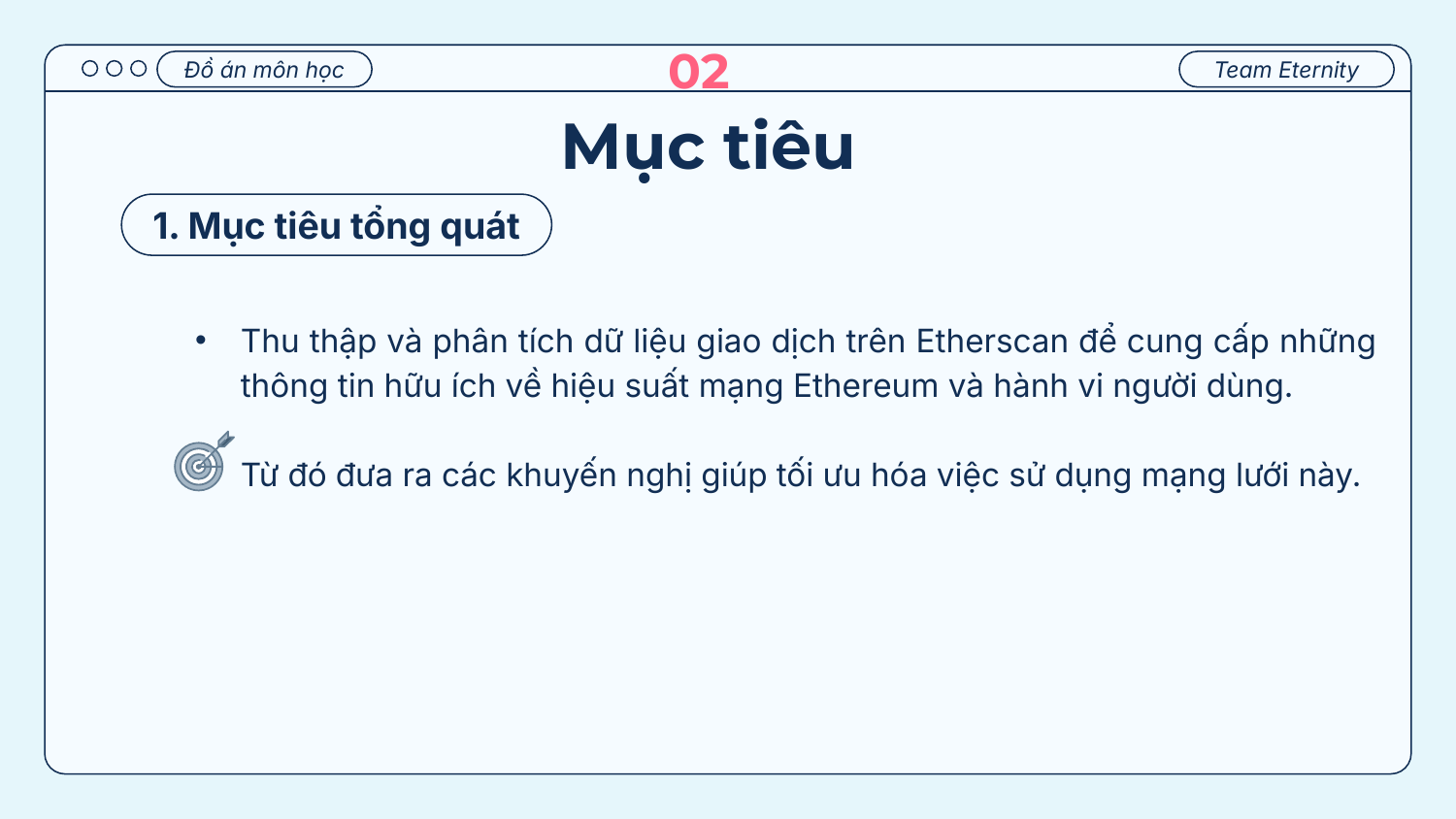

02
Đồ án môn học
Team Eternity
# Mục tiêu
1. Mục tiêu tổng quát
Thu thập và phân tích dữ liệu giao dịch trên Etherscan để cung cấp những thông tin hữu ích về hiệu suất mạng Ethereum và hành vi người dùng.

Từ đó đưa ra các khuyến nghị giúp tối ưu hóa việc sử dụng mạng lưới này.